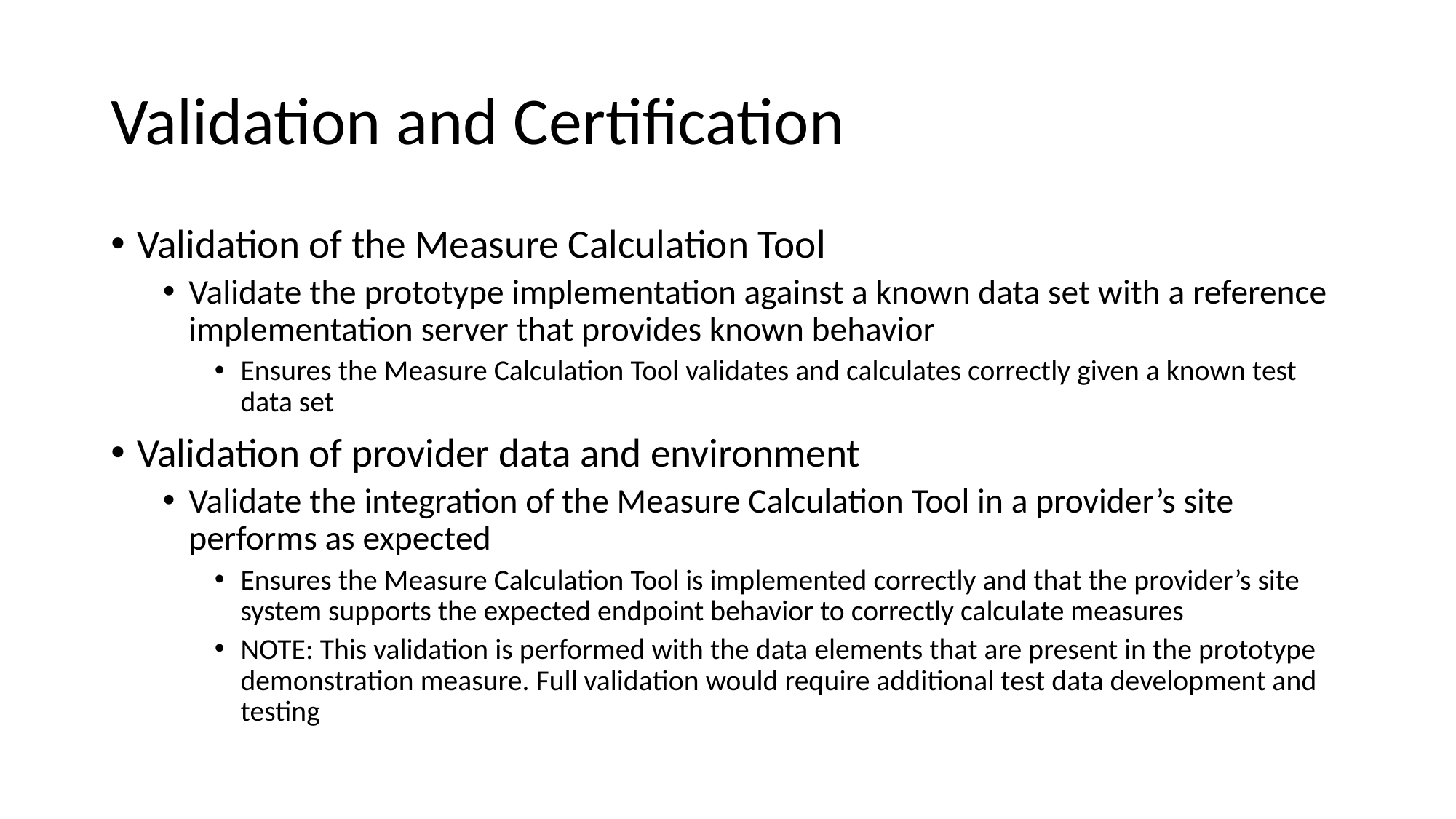

# Validation and Certification
Validation of the Measure Calculation Tool
Validate the prototype implementation against a known data set with a reference implementation server that provides known behavior
Ensures the Measure Calculation Tool validates and calculates correctly given a known test data set
Validation of provider data and environment
Validate the integration of the Measure Calculation Tool in a provider’s site performs as expected
Ensures the Measure Calculation Tool is implemented correctly and that the provider’s site system supports the expected endpoint behavior to correctly calculate measures
NOTE: This validation is performed with the data elements that are present in the prototype demonstration measure. Full validation would require additional test data development and testing